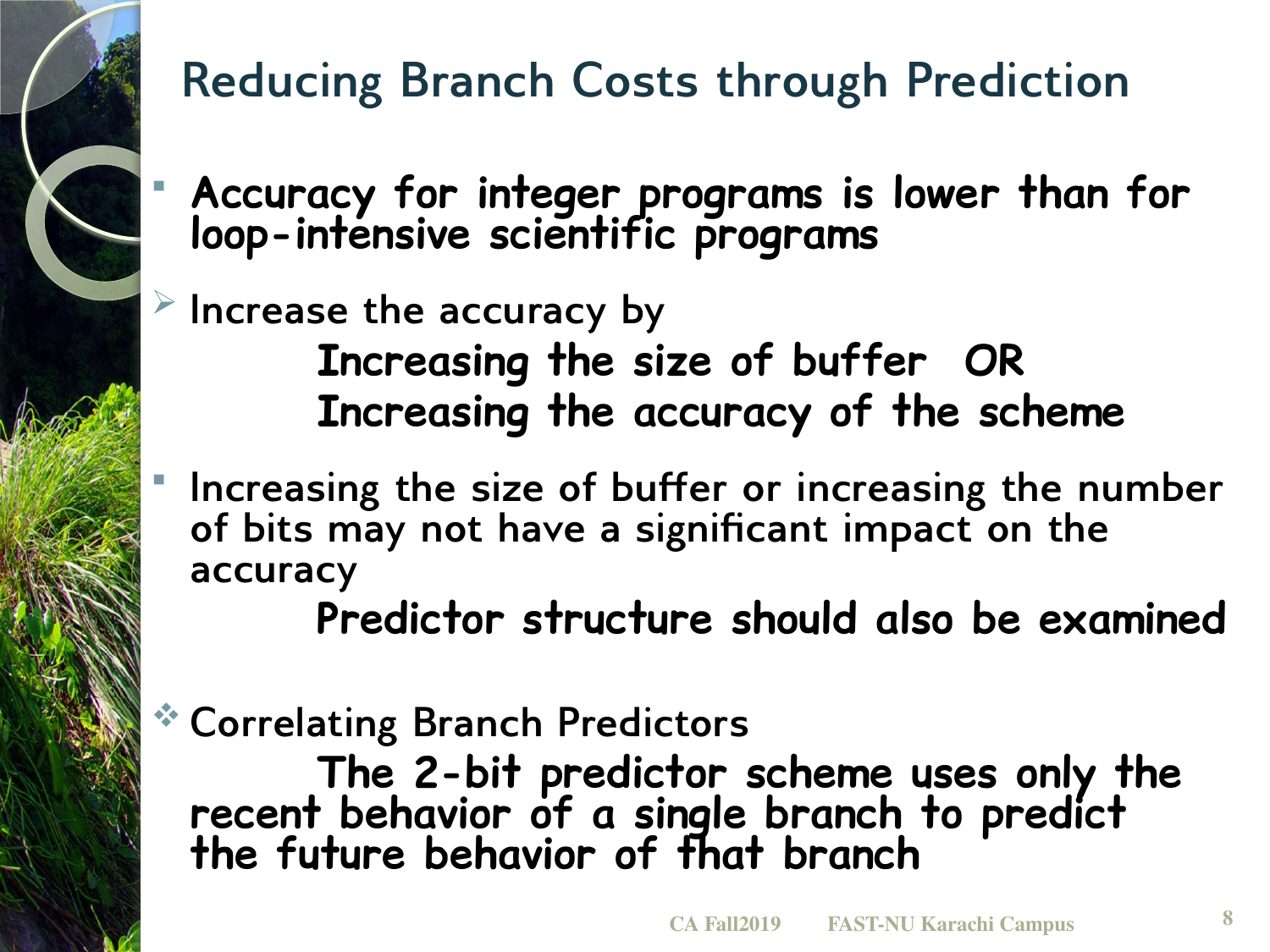

# Reducing Branch Costs through Prediction
Accuracy for integer programs is lower than for loop-intensive scientific programs

Increase the accuracy by
		Increasing the size of buffer  OR
		Increasing the accuracy of the scheme

Increasing the size of buffer or increasing the number of bits may not have a significant impact on the accuracy
		Predictor structure should also be examined

Correlating Branch Predictors
		The 2-bit predictor scheme uses only the 	recent behavior of a single branch to predict 	the future behavior of that branch
CA Fall2019
8
FAST-NU Karachi Campus